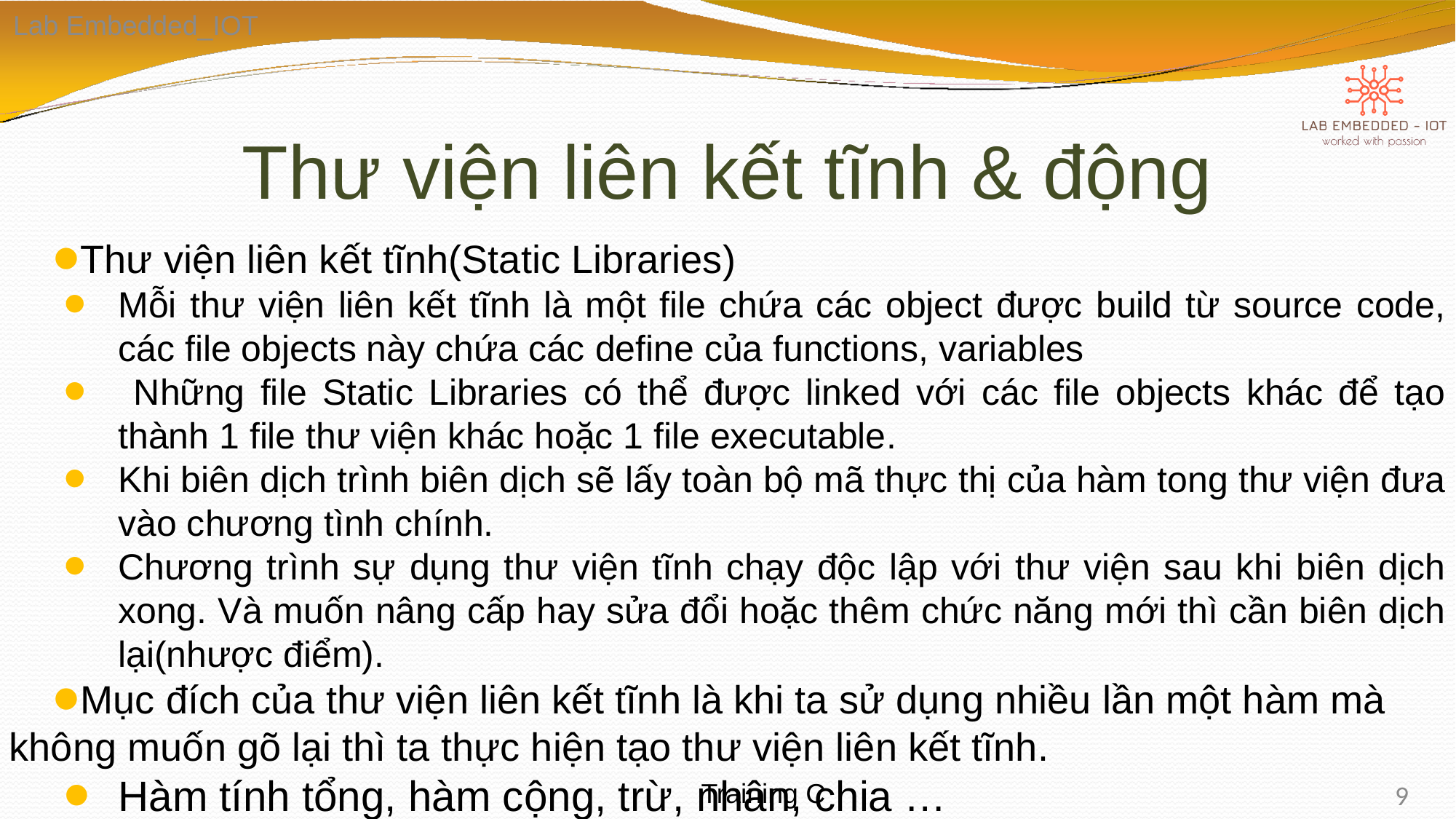

Lab Embedded_IOT
# Thư viện liên kết tĩnh & động
Thư viện liên kết tĩnh(Static Libraries)
Mỗi thư viện liên kết tĩnh là một file chứa các object được build từ source code, các file objects này chứa các define của functions, variables
 Những file Static Libraries có thể được linked với các file objects khác để tạo thành 1 file thư viện khác hoặc 1 file executable.
Khi biên dịch trình biên dịch sẽ lấy toàn bộ mã thực thị của hàm tong thư viện đưa vào chương tình chính.
Chương trình sự dụng thư viện tĩnh chạy độc lập với thư viện sau khi biên dịch xong. Và muốn nâng cấp hay sửa đổi hoặc thêm chức năng mới thì cần biên dịch lại(nhược điểm).
Mục đích của thư viện liên kết tĩnh là khi ta sử dụng nhiều lần một hàm mà không muốn gõ lại thì ta thực hiện tạo thư viện liên kết tĩnh.
Hàm tính tổng, hàm cộng, trừ, nhân, chia …
Thư viện liên kết tĩnh

9